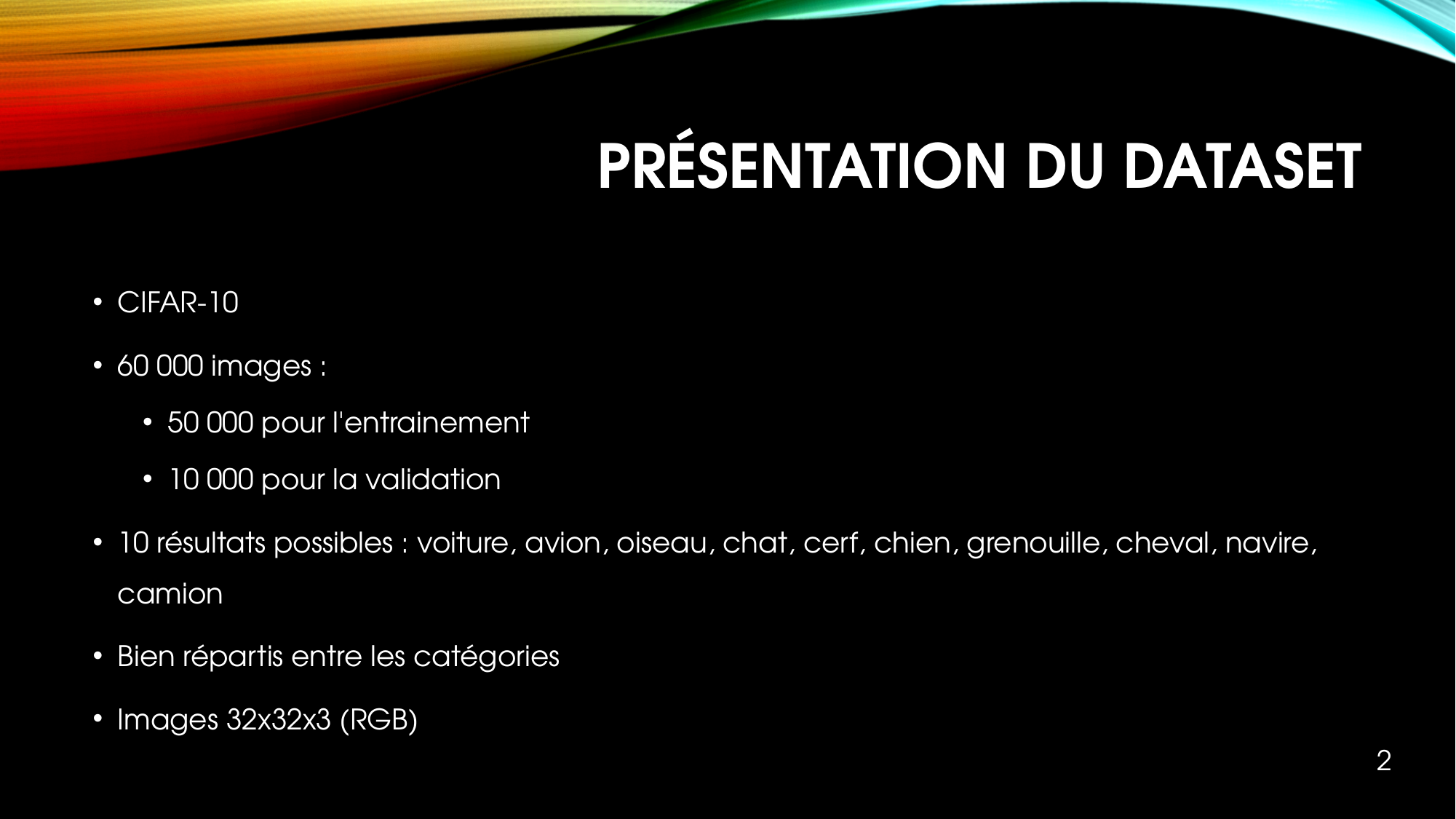

# Présentation du dataset
CIFAR-10
60 000 images :
50 000 pour l'entrainement
10 000 pour la validation
10 résultats possibles : voiture, avion, oiseau, chat, cerf, chien, grenouille, cheval, navire, camion
Bien répartis entre les catégories
Images 32x32x3 (RGB)
2